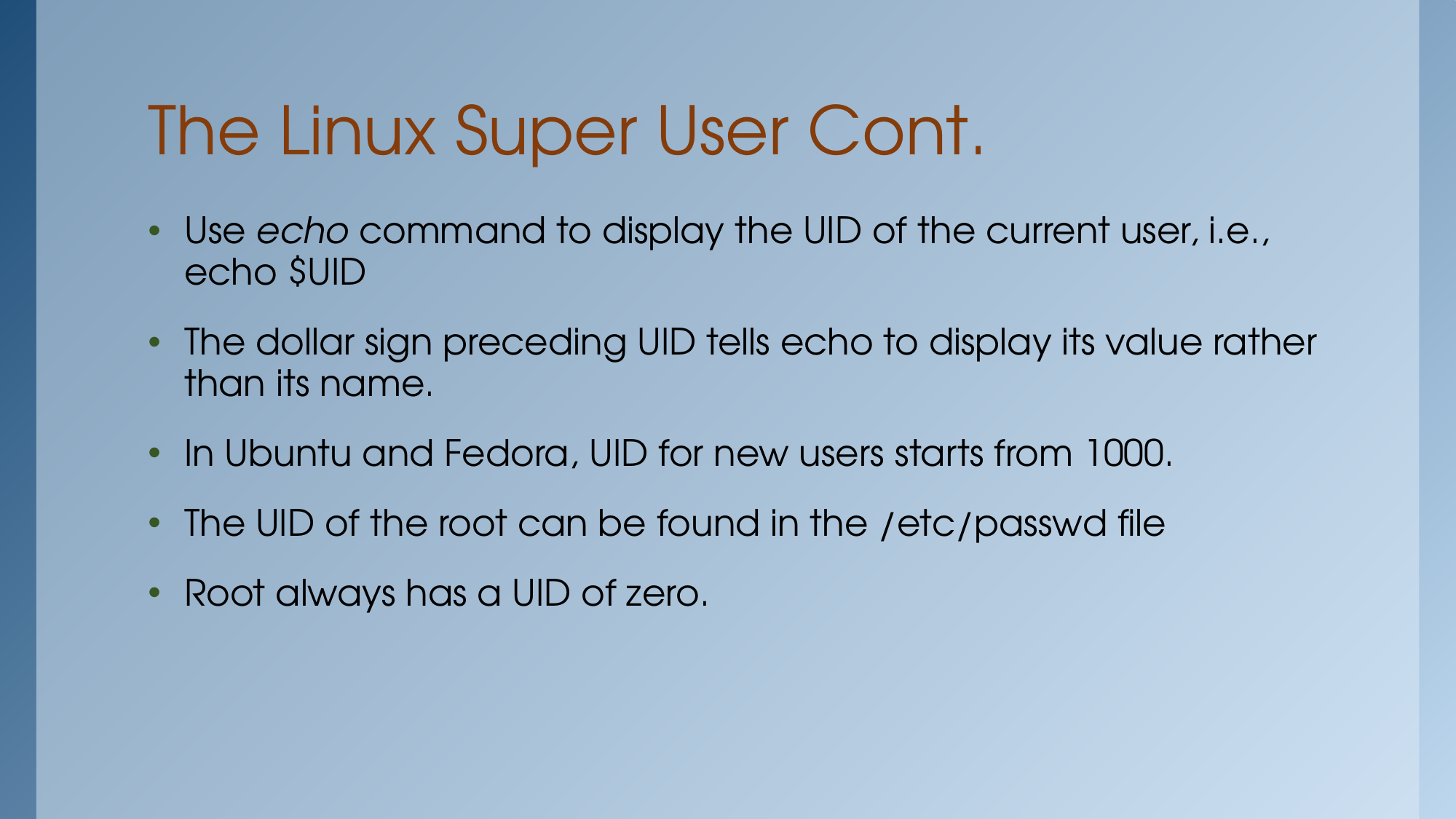

# The Linux Super User Cont.
Use echo command to display the UID of the current user, i.e., echo $UID
The dollar sign preceding UID tells echo to display its value rather than its name.
In Ubuntu and Fedora, UID for new users starts from 1000.
The UID of the root can be found in the /etc/passwd file
Root always has a UID of zero.